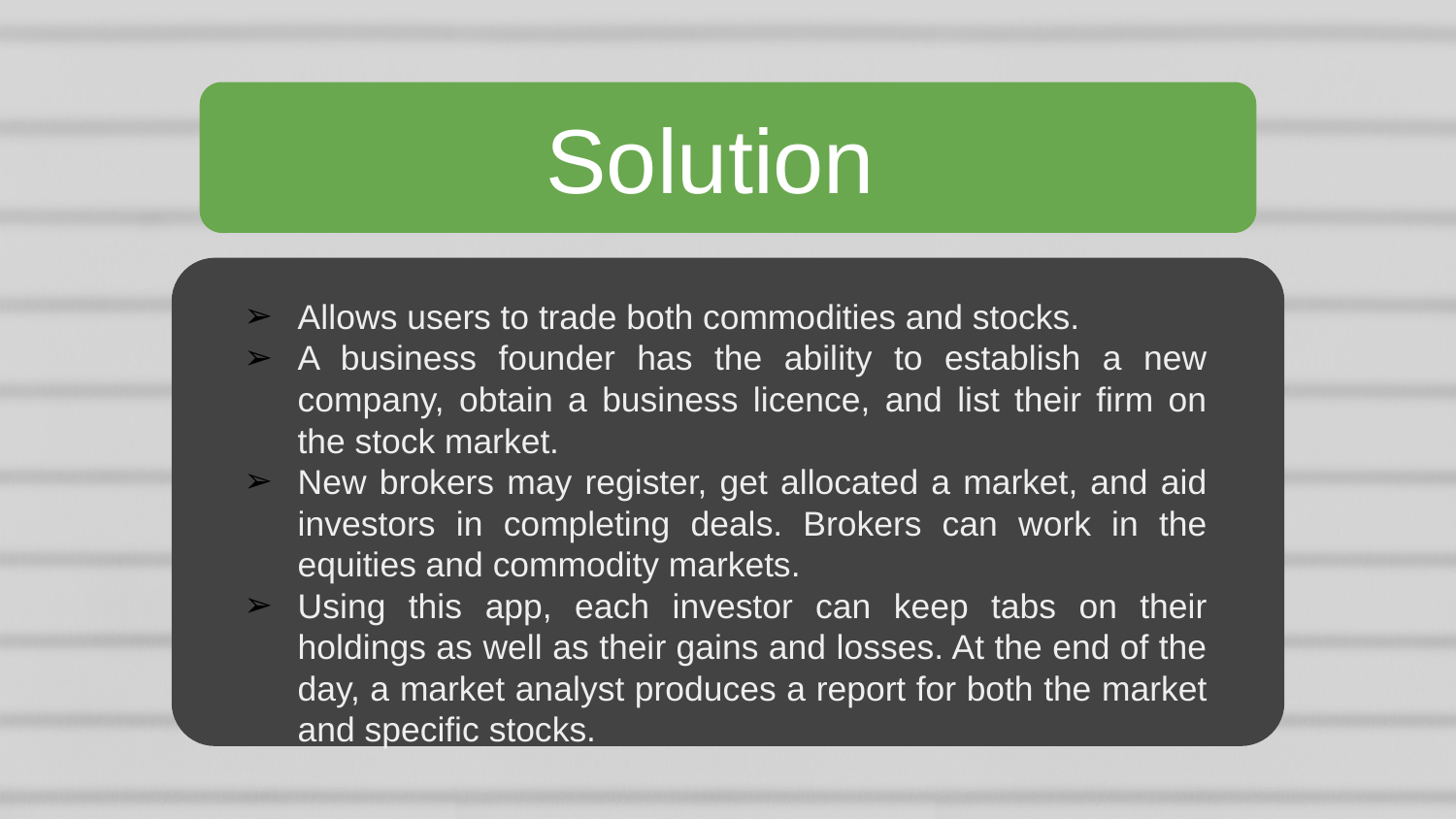

# Solution

Allows users to trade both commodities and stocks.
A business founder has the ability to establish a new company, obtain a business licence, and list their firm on the stock market.
New brokers may register, get allocated a market, and aid investors in completing deals. Brokers can work in the equities and commodity markets.
Using this app, each investor can keep tabs on their holdings as well as their gains and losses. At the end of the day, a market analyst produces a report for both the market and specific stocks.